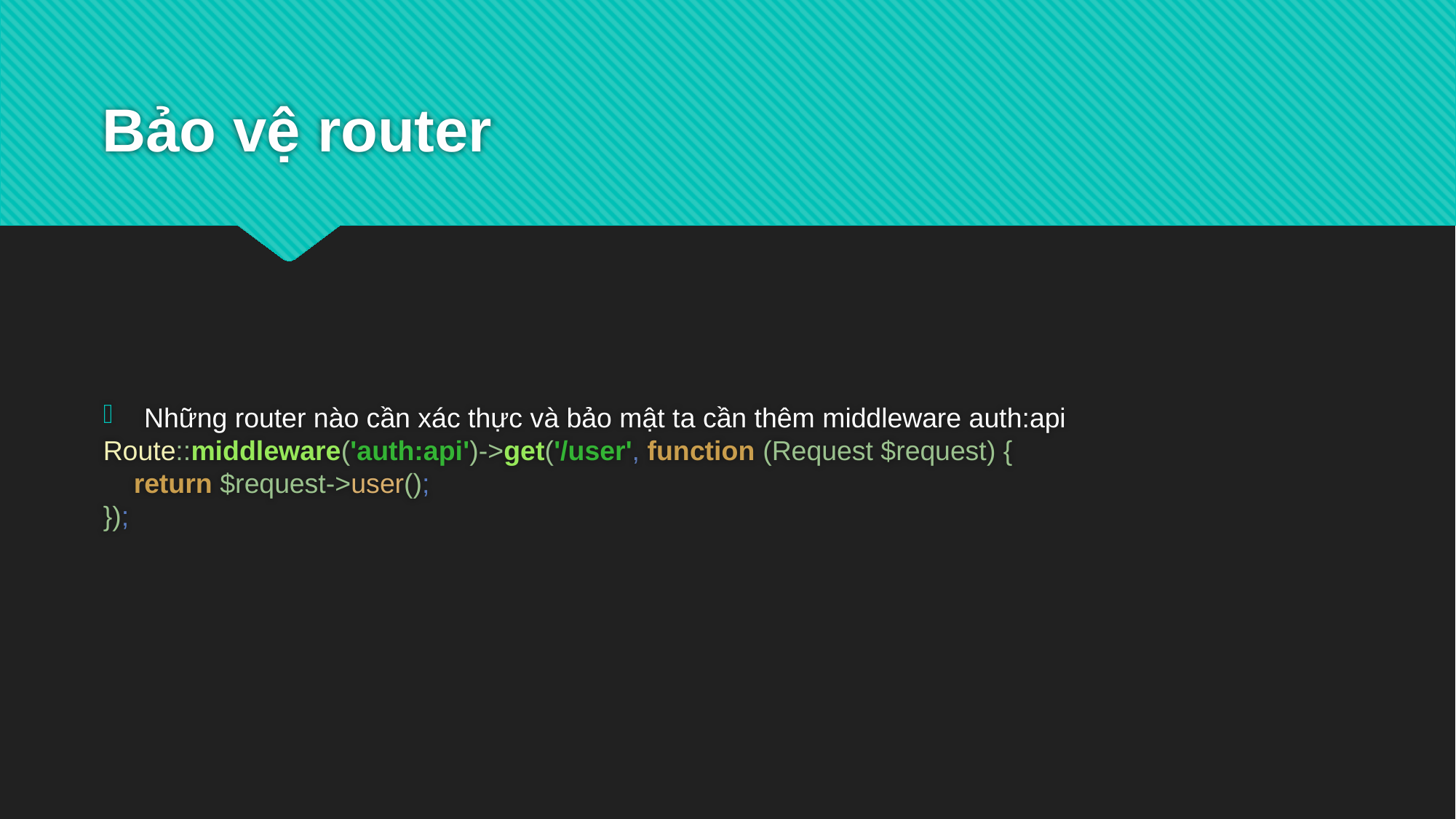

# Bảo vệ router
Những router nào cần xác thực và bảo mật ta cần thêm middleware auth:api
Route::middleware('auth:api')->get('/user', function (Request $request) {
    return $request->user();
});